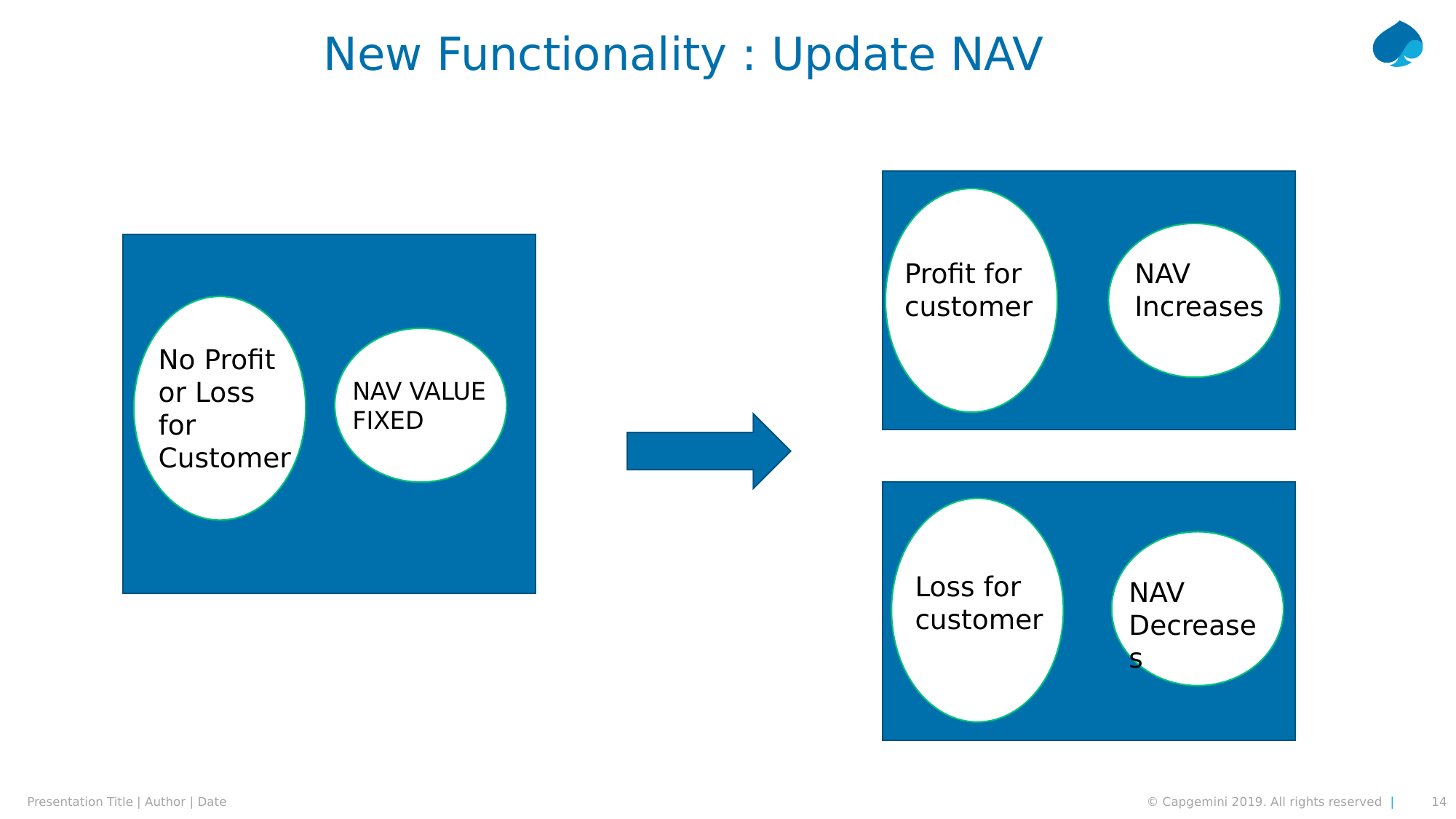

# New Functionality : Update NAV

NAV Increases
Profit for customer

No Profit or Loss for Customer
NAV VALUE FIXED

Loss for customer
NAV Decreases